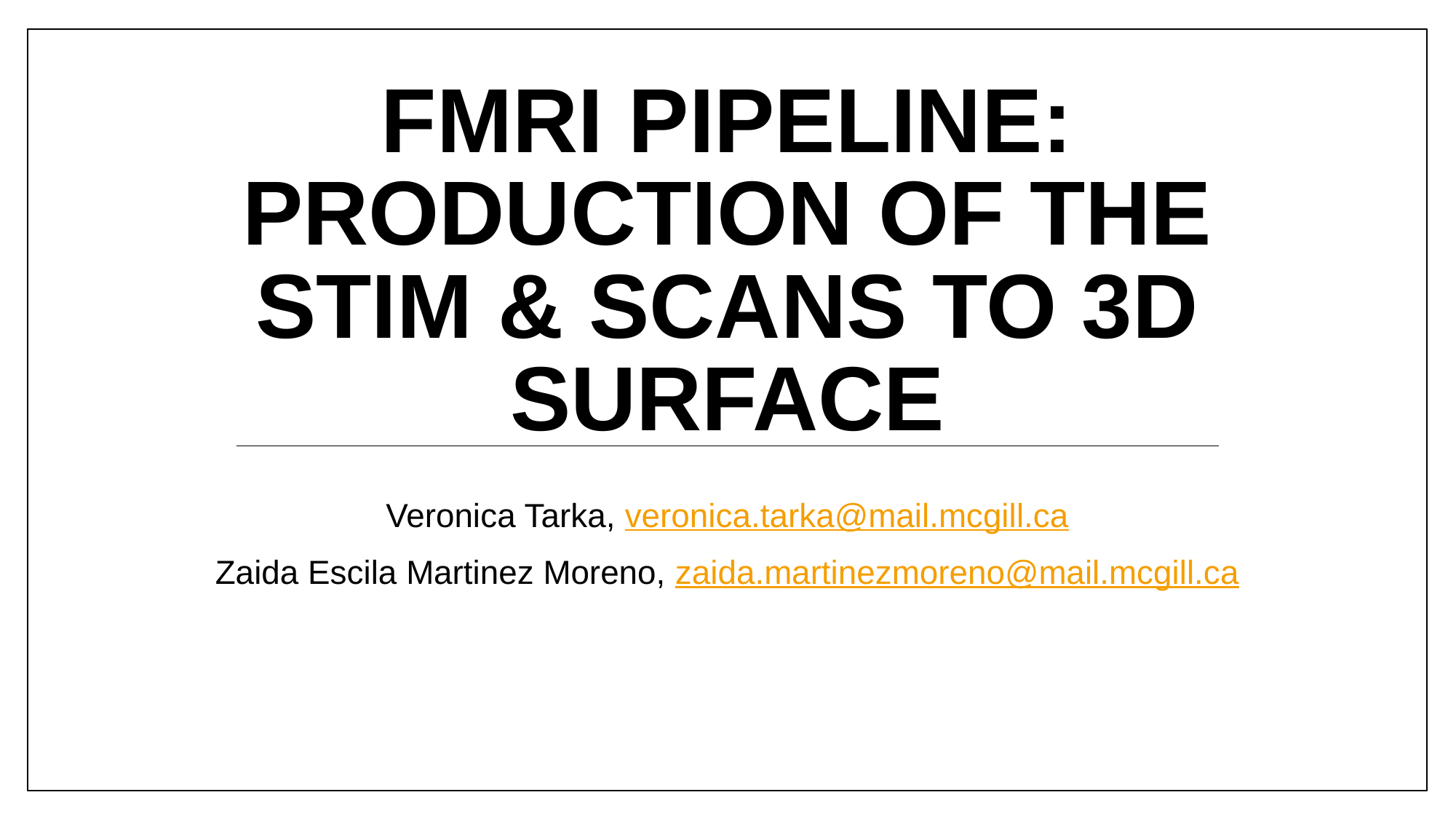

# fMRI Pipeline: Production of the stim & Scans to 3D Surface
Veronica Tarka, veronica.tarka@mail.mcgill.ca
Zaida Escila Martinez Moreno, zaida.martinezmoreno@mail.mcgill.ca